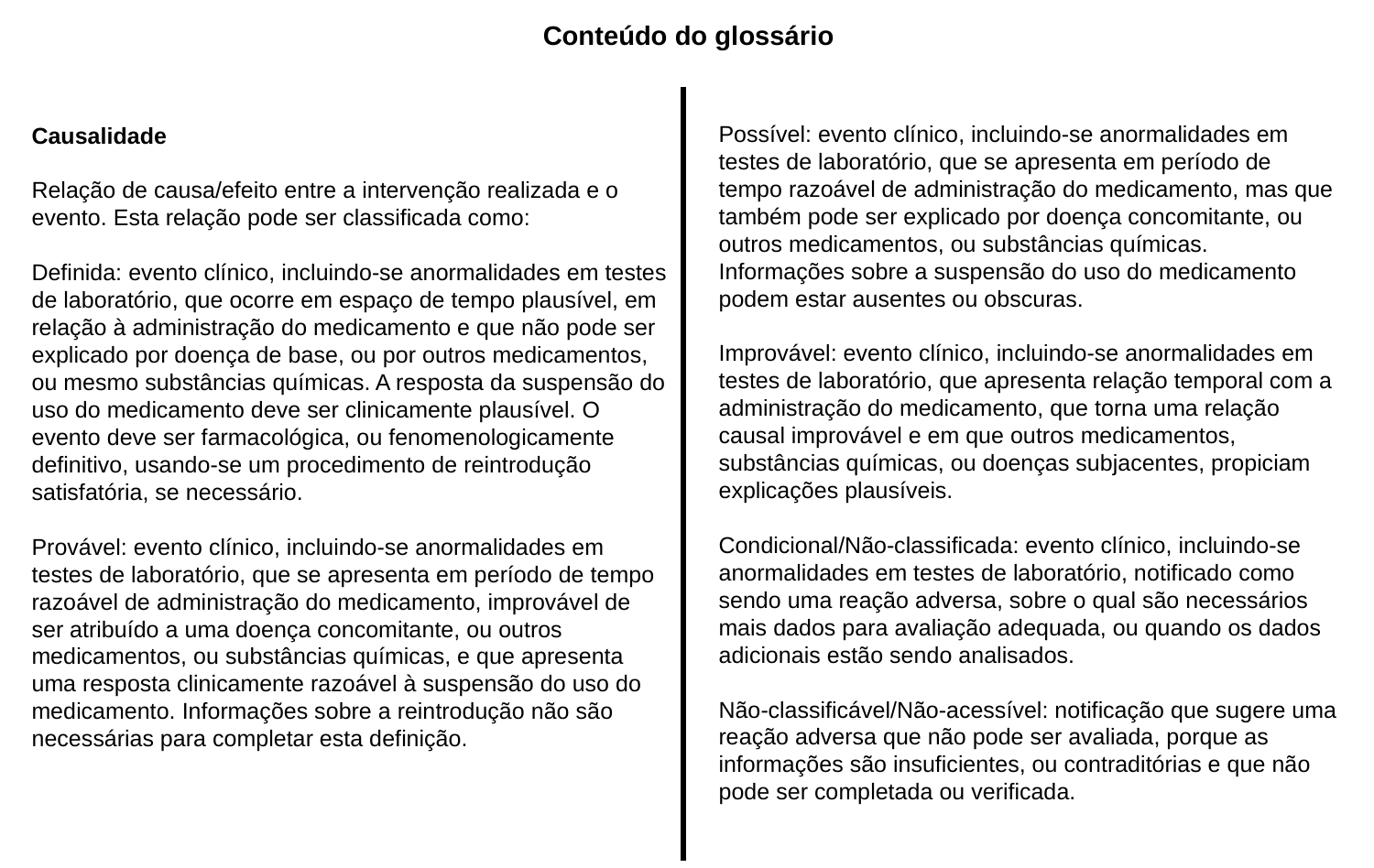

Conteúdo do glossário

Possível: evento clínico, incluindo-se anormalidades em testes de laboratório, que se apresenta em período de tempo razoável de administração do medicamento, mas que também pode ser explicado por doença concomitante, ou outros medicamentos, ou substâncias químicas. Informações sobre a suspensão do uso do medicamento podem estar ausentes ou obscuras.

Improvável: evento clínico, incluindo-se anormalidades em testes de laboratório, que apresenta relação temporal com a administração do medicamento, que torna uma relação causal improvável e em que outros medicamentos, substâncias químicas, ou doenças subjacentes, propiciam explicações plausíveis.

Condicional/Não-classificada: evento clínico, incluindo-se anormalidades em testes de laboratório, notificado como sendo uma reação adversa, sobre o qual são necessários mais dados para avaliação adequada, ou quando os dados adicionais estão sendo analisados.

Não-classificável/Não-acessível: notificação que sugere uma reação adversa que não pode ser avaliada, porque as informações são insuficientes, ou contraditórias e que não pode ser completada ou verificada.

Causalidade

Relação de causa/efeito entre a intervenção realizada e o evento. Esta relação pode ser classificada como:

Definida: evento clínico, incluindo-se anormalidades em testes de laboratório, que ocorre em espaço de tempo plausível, em relação à administração do medicamento e que não pode ser explicado por doença de base, ou por outros medicamentos, ou mesmo substâncias químicas. A resposta da suspensão do uso do medicamento deve ser clinicamente plausível. O evento deve ser farmacológica, ou fenomenologicamente definitivo, usando-se um procedimento de reintrodução satisfatória, se necessário.

Provável: evento clínico, incluindo-se anormalidades em testes de laboratório, que se apresenta em período de tempo razoável de administração do medicamento, improvável de ser atribuído a uma doença concomitante, ou outros medicamentos, ou substâncias químicas, e que apresenta uma resposta clinicamente razoável à suspensão do uso do medicamento. Informações sobre a reintrodução não são necessárias para completar esta definição.